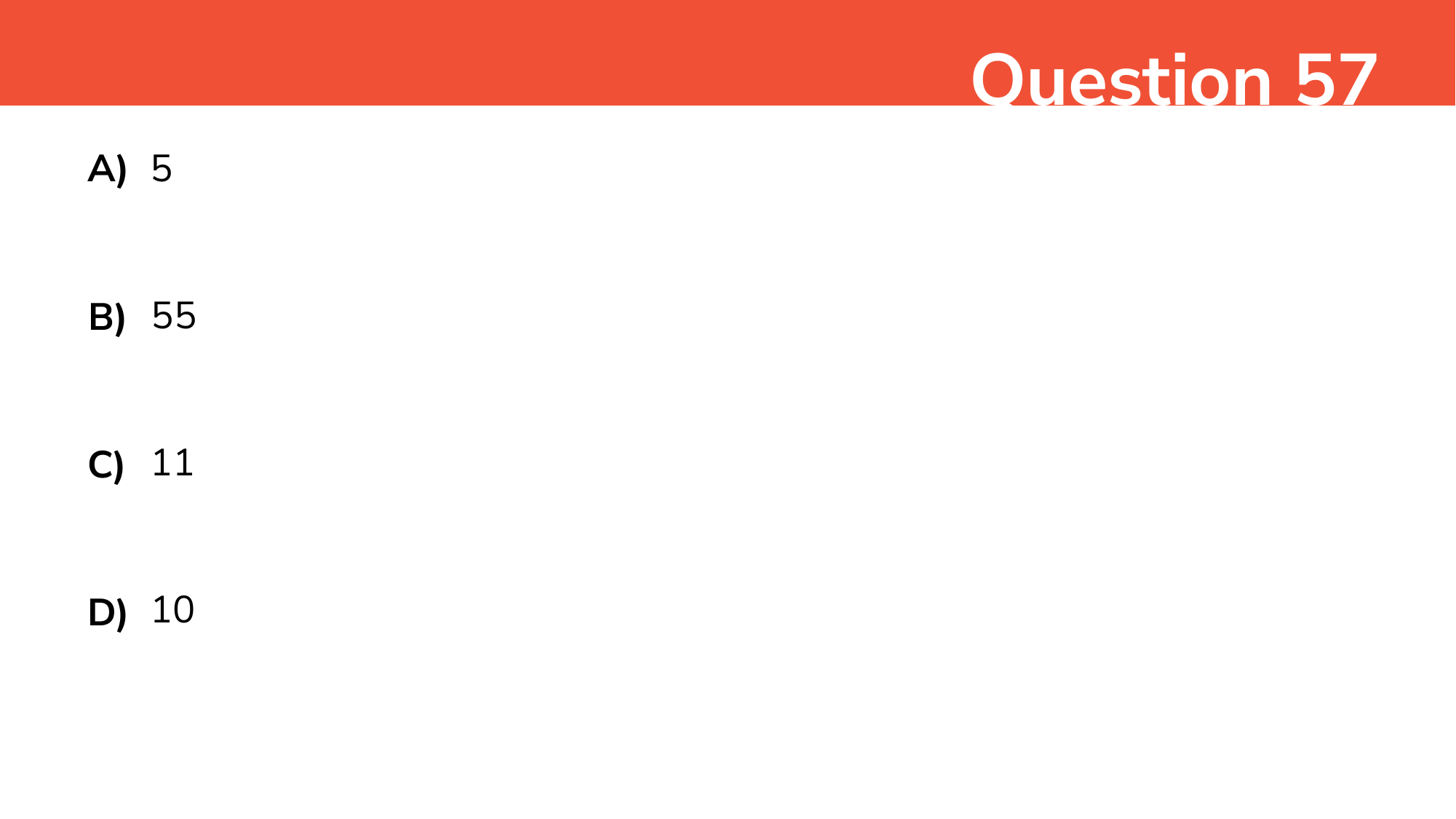

Question 57
5
A)
55
B)
11
C)
10
D)